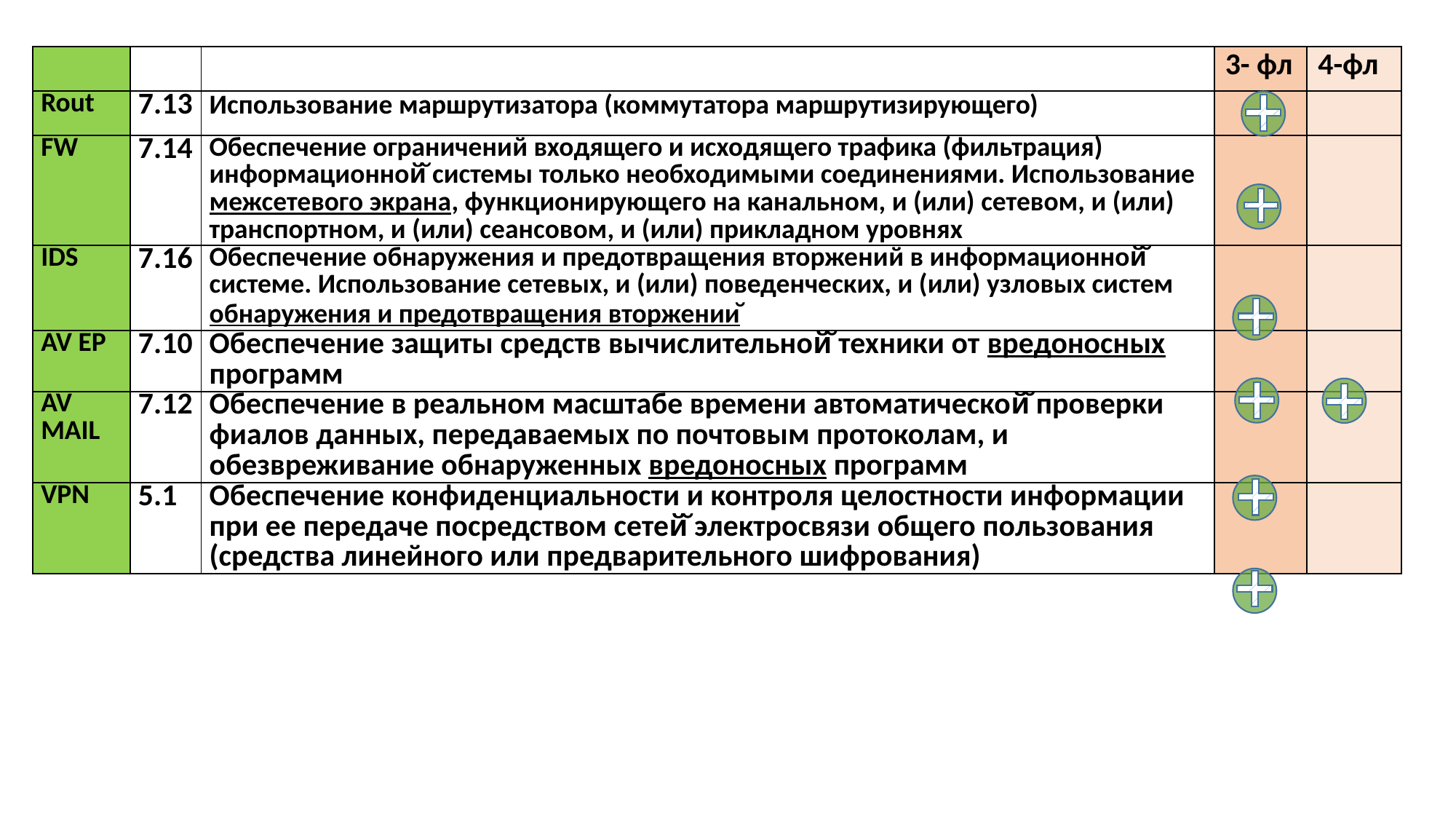

|  |  |  | 3- фл | 4-фл |
| --- | --- | --- | --- | --- |
| Rout | 7.13 | Использование маршрутизатора (коммутатора маршрутизирующего) |  |  |
| FW | 7.14 | Обеспечение ограничений входящего и исходящего трафика (фильтрация) информационной̆ системы только необходимыми соединениями. Использование межсетевого экрана, функционирующего на канальном, и (или) сетевом, и (или) транспортном, и (или) сеансовом, и (или) прикладном уровнях |  |  |
| IDS | 7.16 | Обеспечение обнаружения и предотвращения вторжений в информационной̆ системе. Использование сетевых, и (или) поведенческих, и (или) узловых систем обнаружения и предотвращения вторжений |  |  |
| AV EP | 7.10 | Обеспечение защиты средств вычислительной̆ техники от вредоносных программ |  |  |
| AV MAIL | 7.12 | Обеспечение в реальном масштабе времени автоматической̆ проверки фиалов данных, передаваемых по почтовым протоколам, и обезвреживание обнаруженных вредоносных программ |  |  |
| VPN | 5.1 | Обеспечение конфиденциальности и контроля целостности информации при ее передаче посредством сетей̆ электросвязи общего пользования (средства линейного или предварительного шифрования) |  |  |